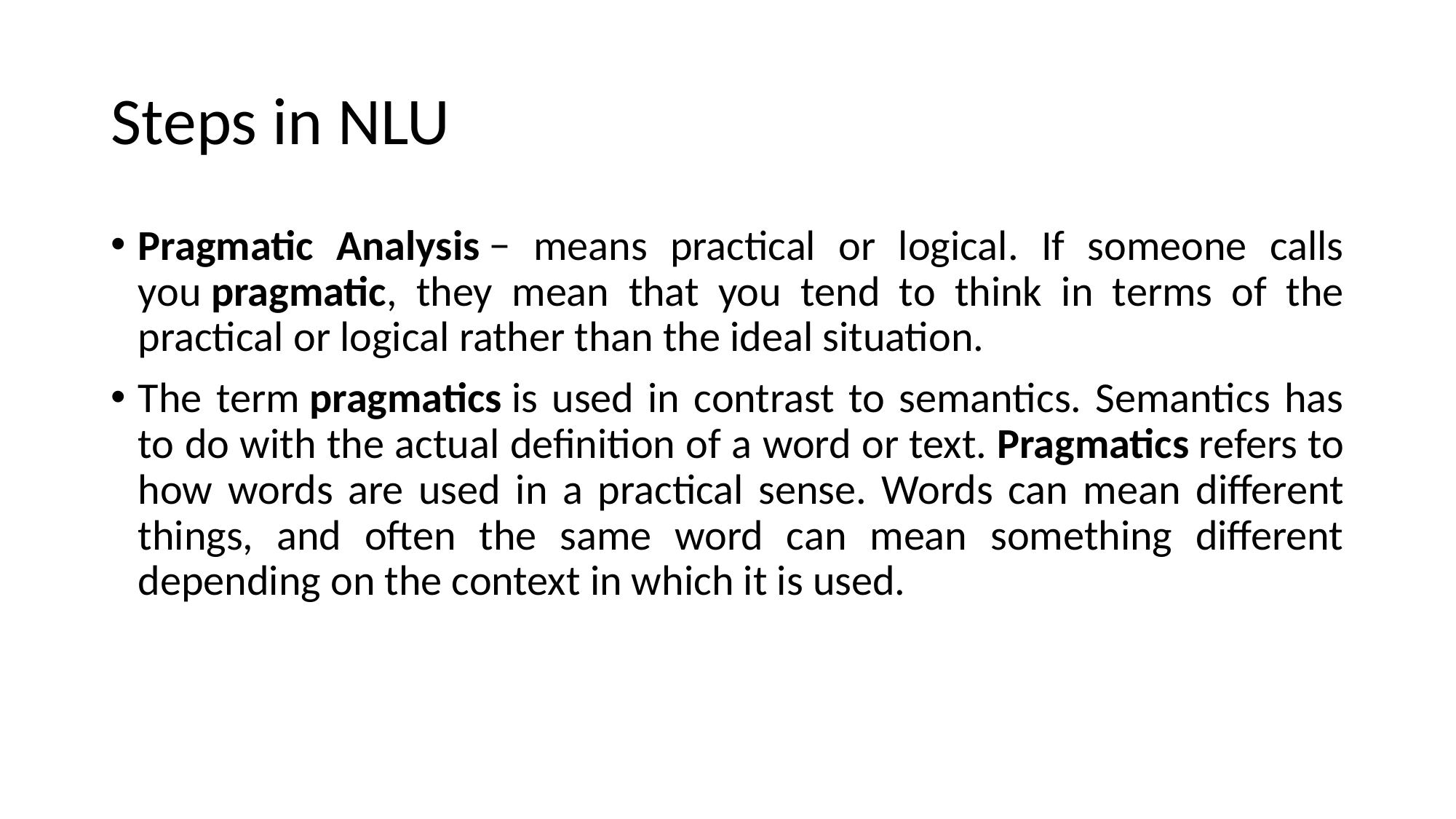

# Steps in NLU
Pragmatic Analysis − means practical or logical. If someone calls you pragmatic, they mean that you tend to think in terms of the practical or logical rather than the ideal situation.
The term pragmatics is used in contrast to semantics. Semantics has to do with the actual definition of a word or text. Pragmatics refers to how words are used in a practical sense. Words can mean different things, and often the same word can mean something different depending on the context in which it is used.